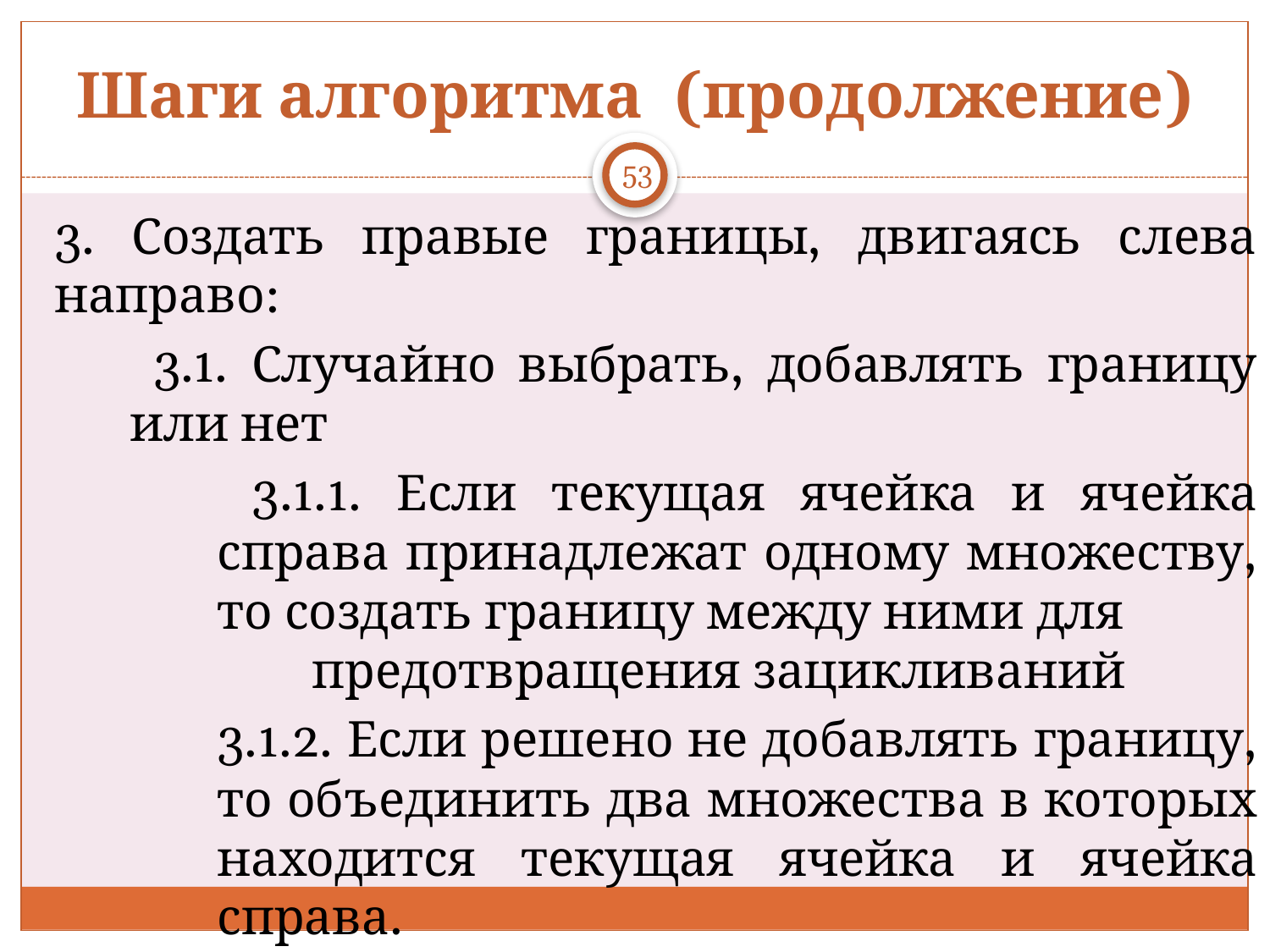

# Шаги алгоритма  (продолжение)
53
3. Создать правые границы, двигаясь слева направо:
 3.1. Случайно выбрать, добавлять границу или нет
 3.1.1. Если текущая ячейка и ячейка справа принадлежат одному множеству, то создать границу между ними для                    предотвращения зацикливаний
3.1.2. Если решено не добавлять границу, то объединить два множества в которых находится текущая ячейка и ячейка справа.